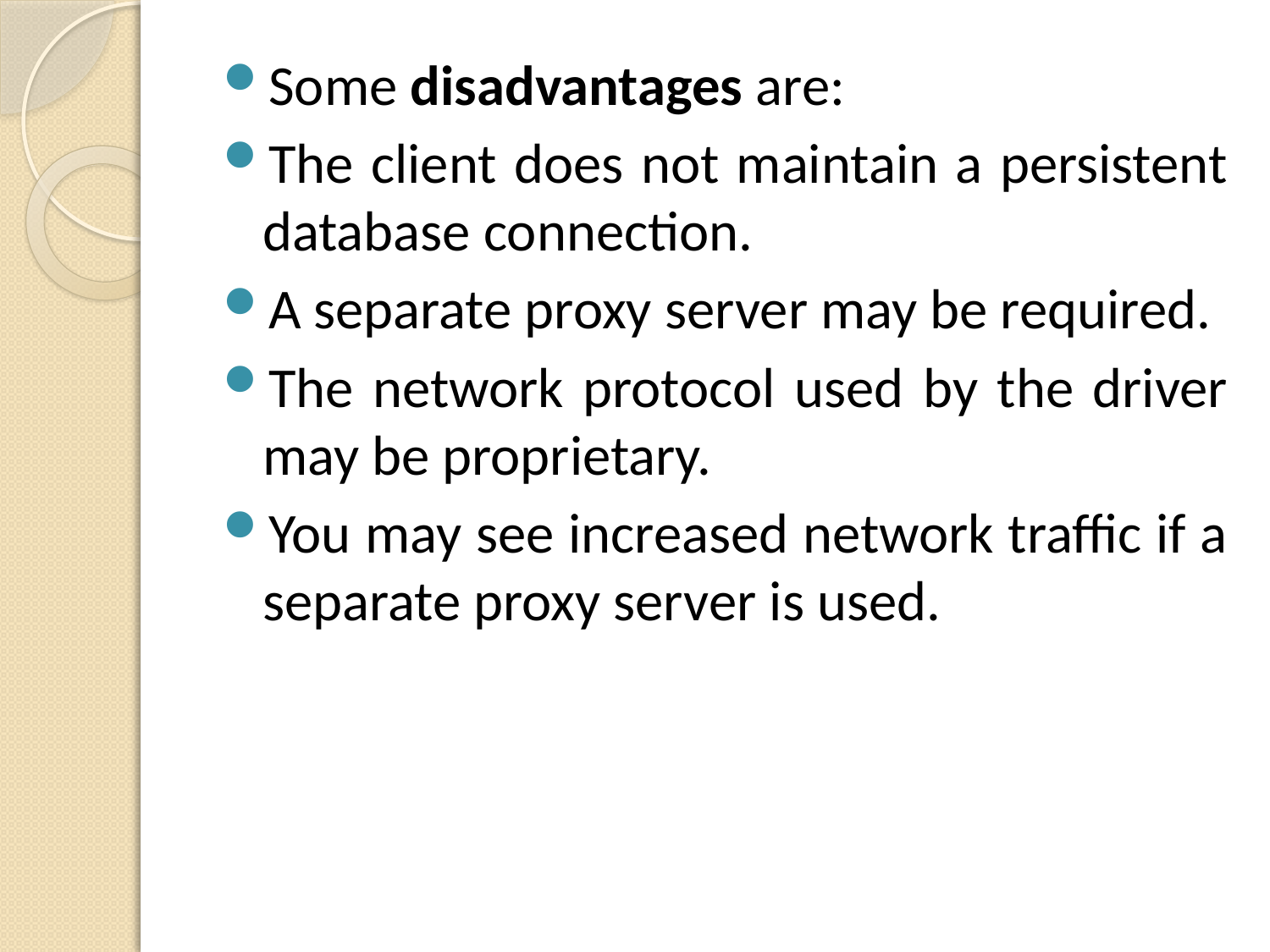

Some disadvantages are:
The client does not maintain a persistent database connection.
A separate proxy server may be required.
The network protocol used by the driver may be proprietary.
You may see increased network traffic if a separate proxy server is used.